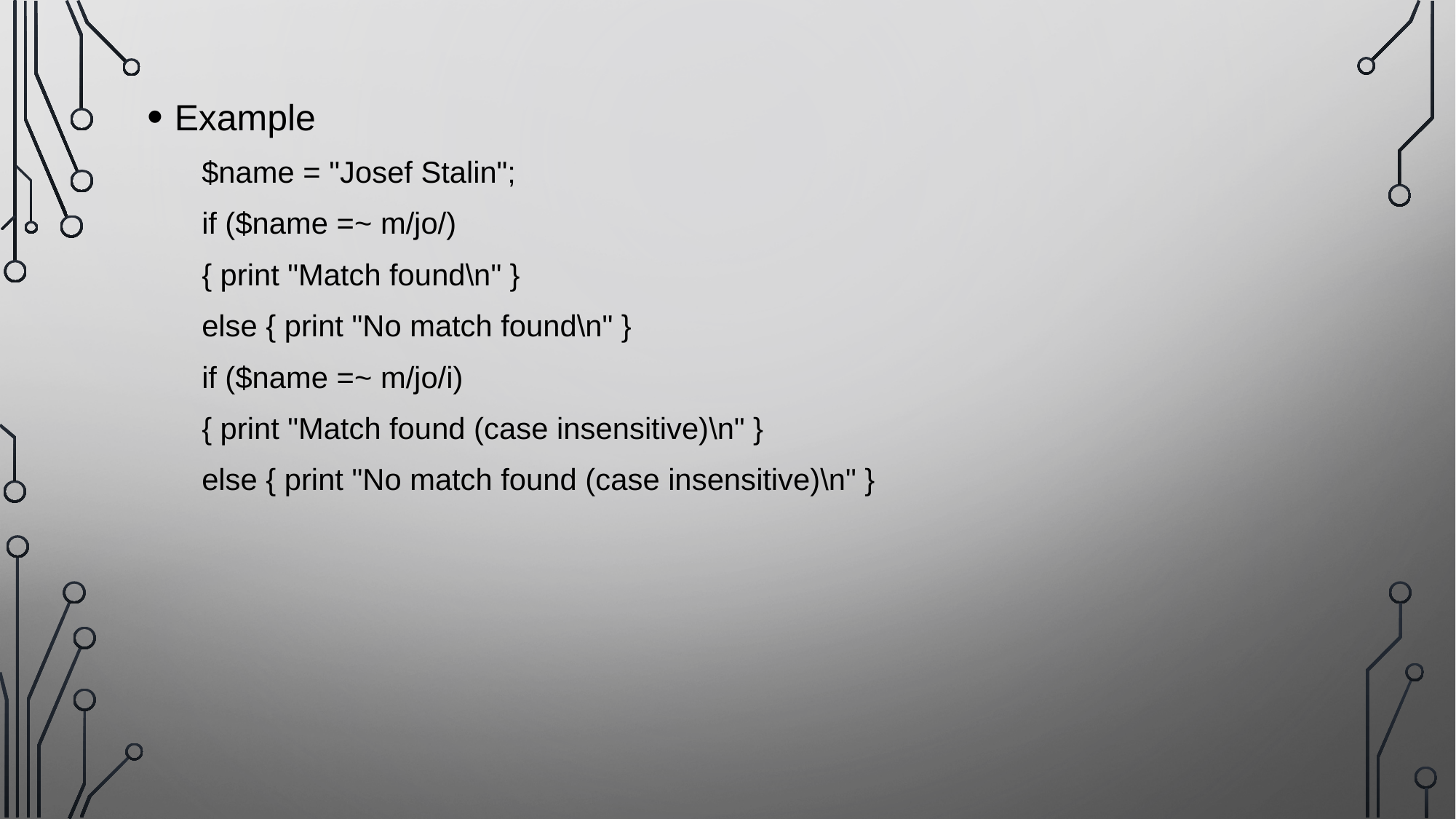

Example
$name = "Josef Stalin";
if ($name =~ m/jo/)
{ print "Match found\n" }
else { print "No match found\n" }
if ($name =~ m/jo/i)
{ print "Match found (case insensitive)\n" }
else { print "No match found (case insensitive)\n" }